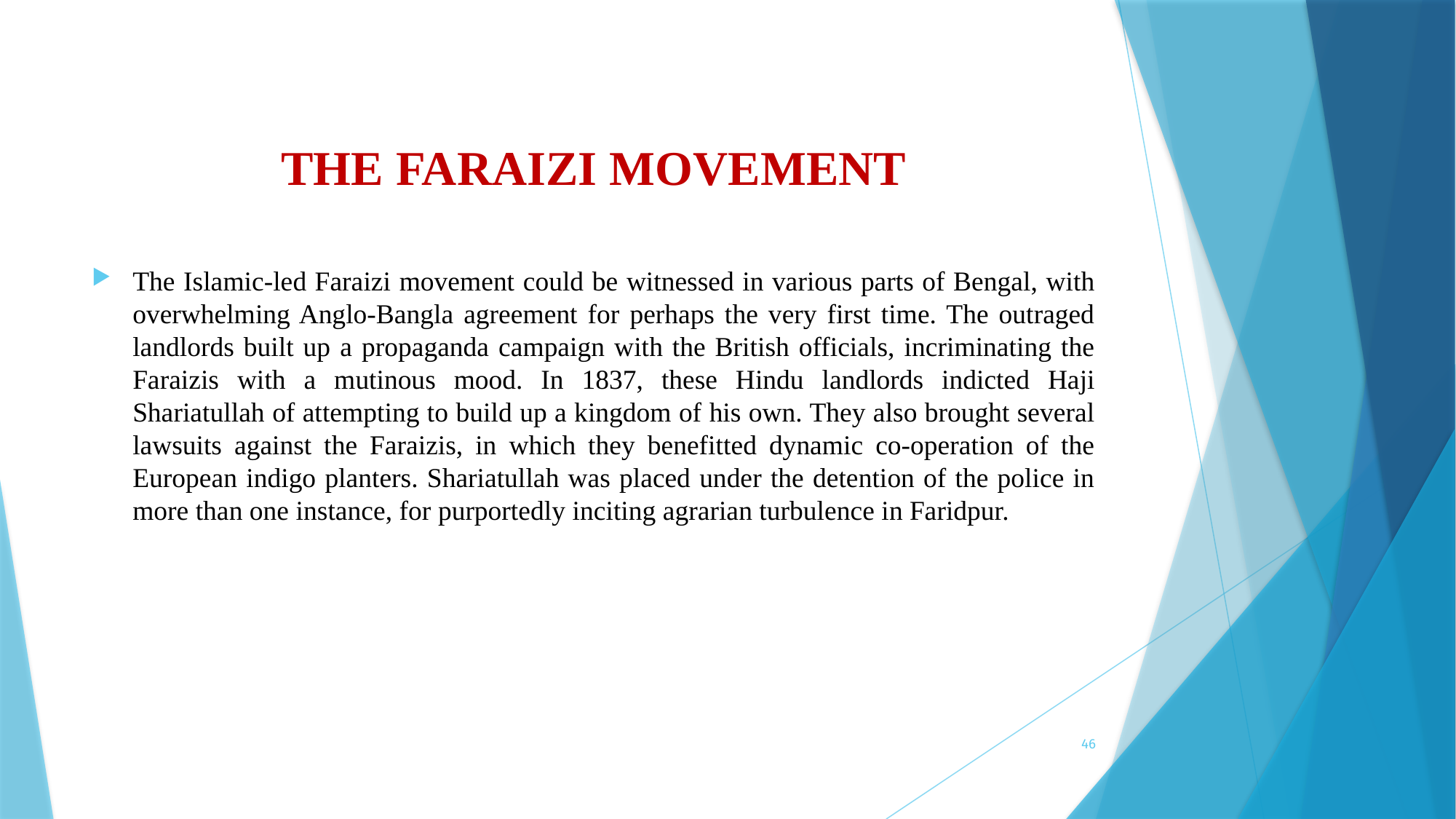

# THE FARAIZI MOVEMENT
The Islamic-led Faraizi movement could be witnessed in various parts of Bengal, with overwhelming Anglo-Bangla agreement for perhaps the very first time. The outraged landlords built up a propaganda campaign with the British officials, incriminating the Faraizis with a mutinous mood. In 1837, these Hindu landlords indicted Haji Shariatullah of attempting to build up a kingdom of his own. They also brought several lawsuits against the Faraizis, in which they benefitted dynamic co-operation of the European indigo planters. Shariatullah was placed under the detention of the police in more than one instance, for purportedly inciting agrarian turbulence in Faridpur.

46